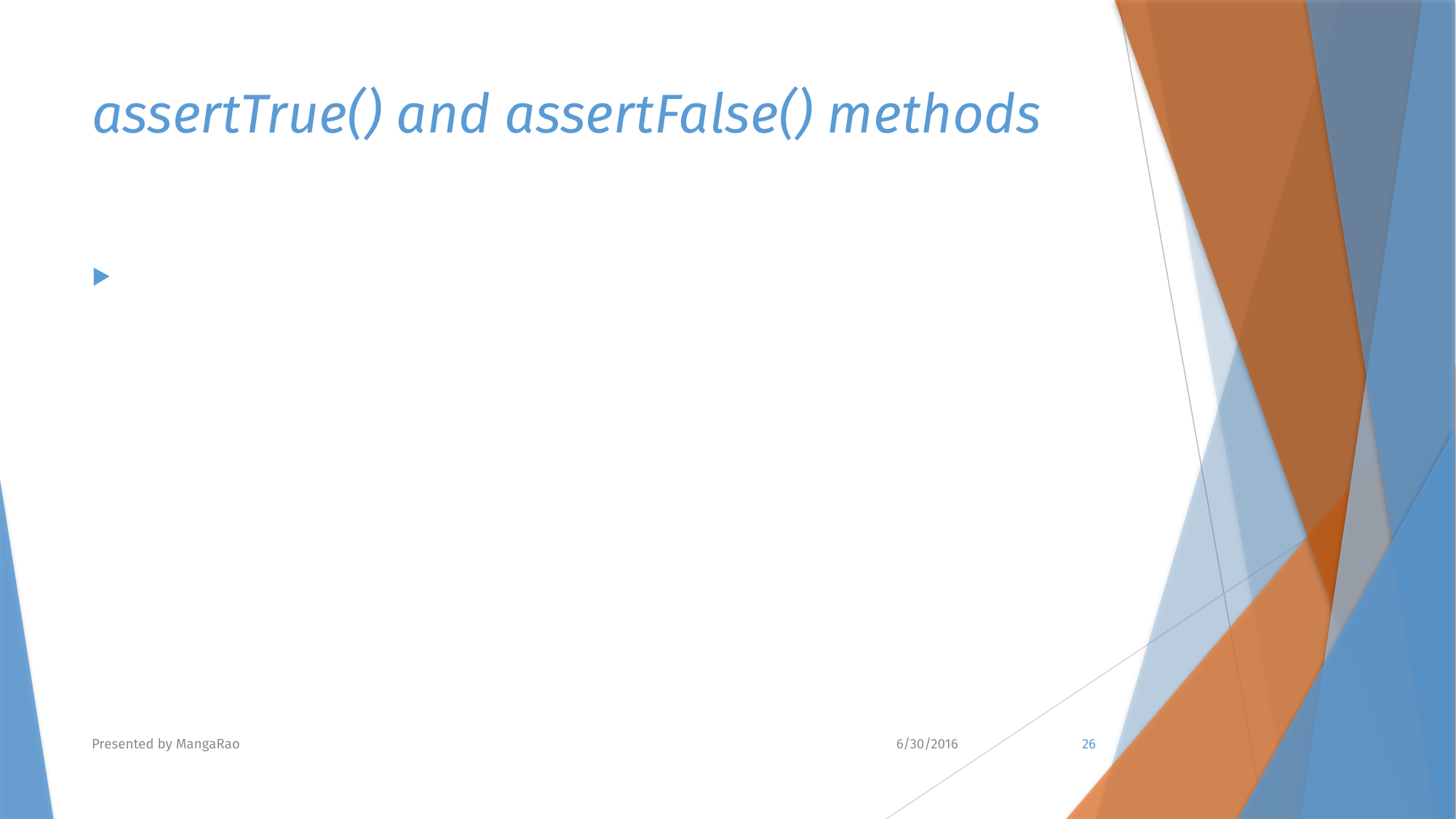

# assertTrue() and assertFalse() methods

Presented by MangaRao
6/30/2016
26